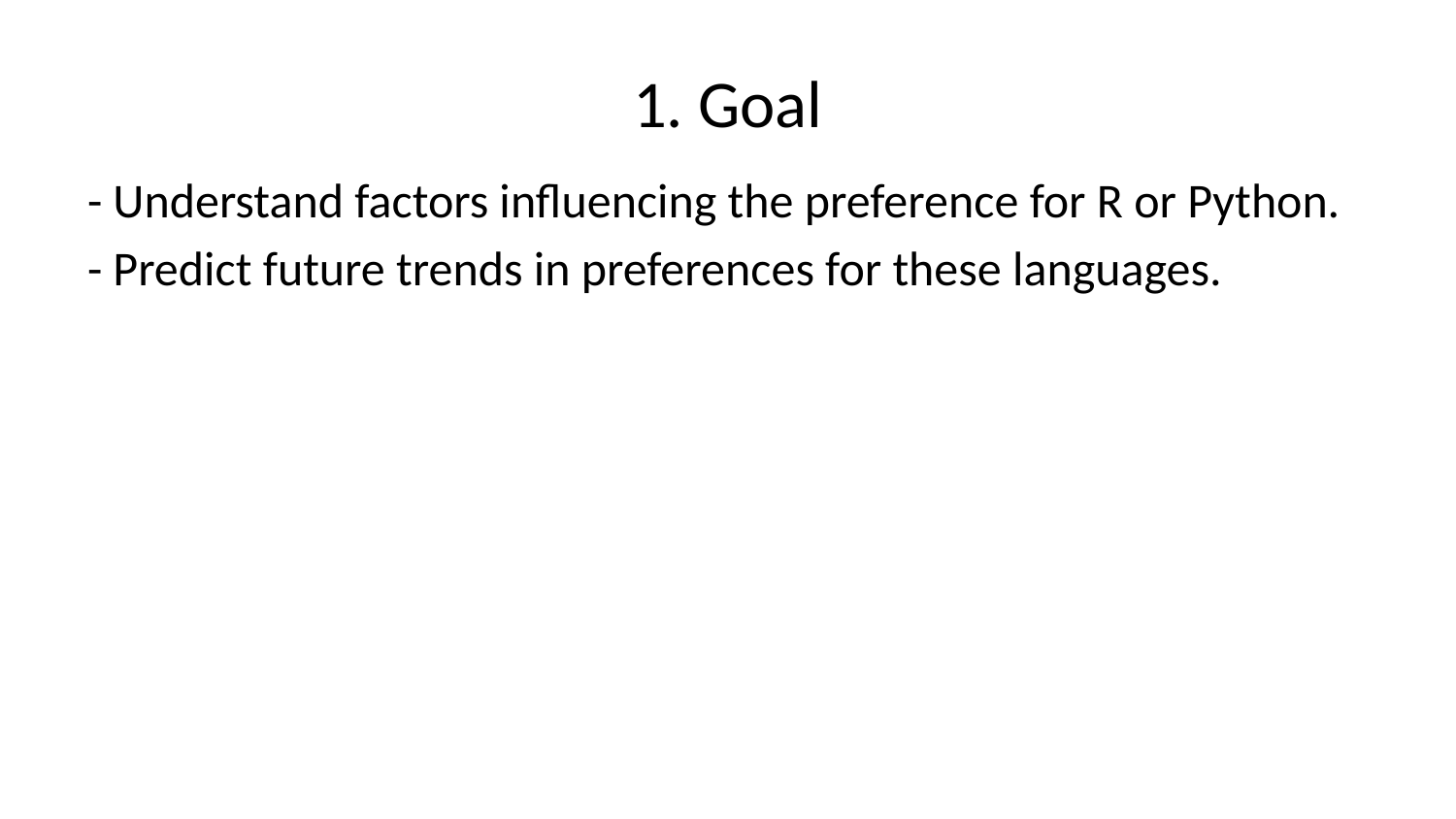

# 1. Goal
- Understand factors influencing the preference for R or Python.
- Predict future trends in preferences for these languages.